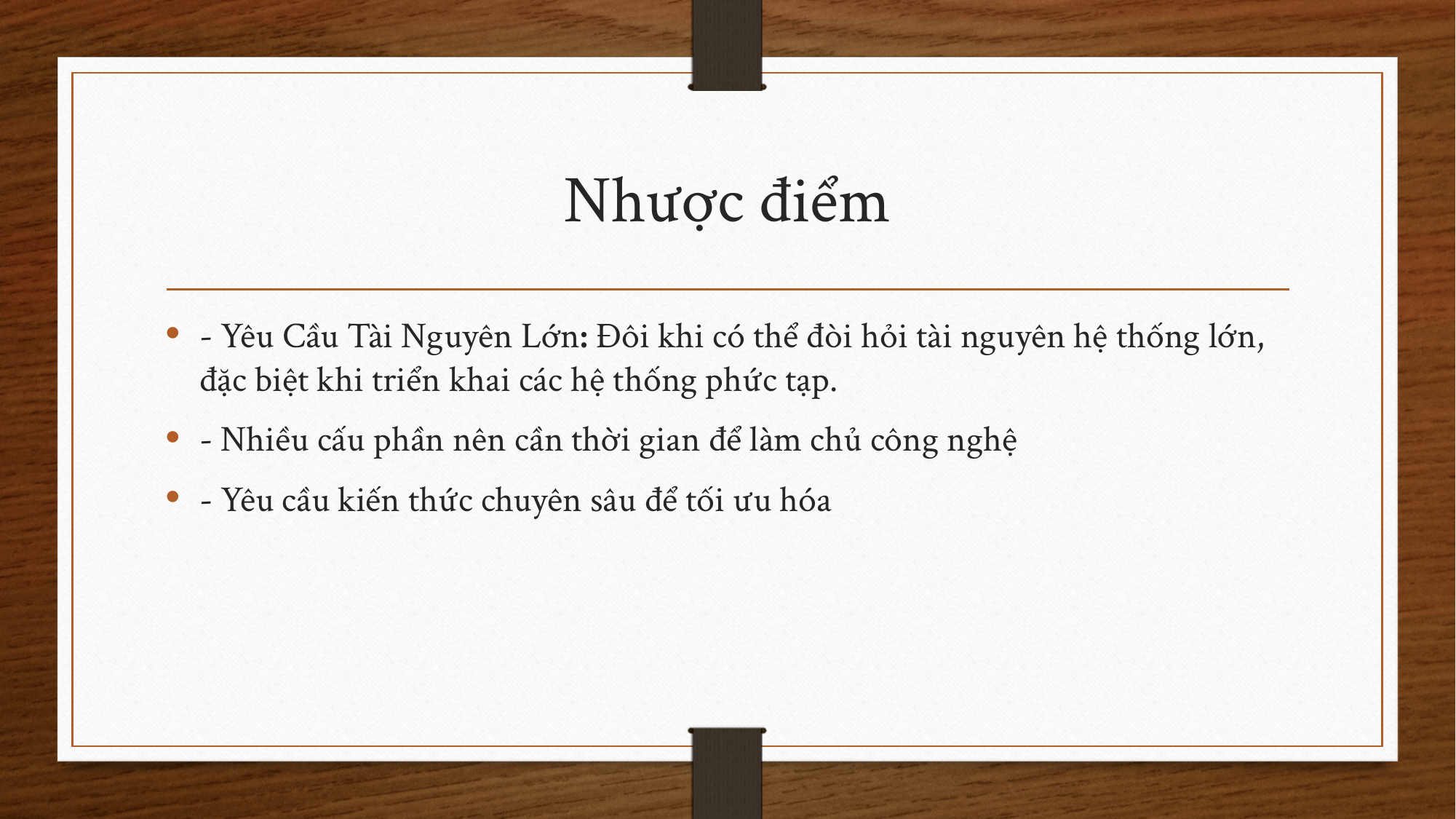

# Nhược điểm
- Yêu Cầu Tài Nguyên Lớn: Đôi khi có thể đòi hỏi tài nguyên hệ thống lớn, đặc biệt khi triển khai các hệ thống phức tạp.
- Nhiều cấu phần nên cần thời gian để làm chủ công nghệ
- Yêu cầu kiến thức chuyên sâu để tối ưu hóa